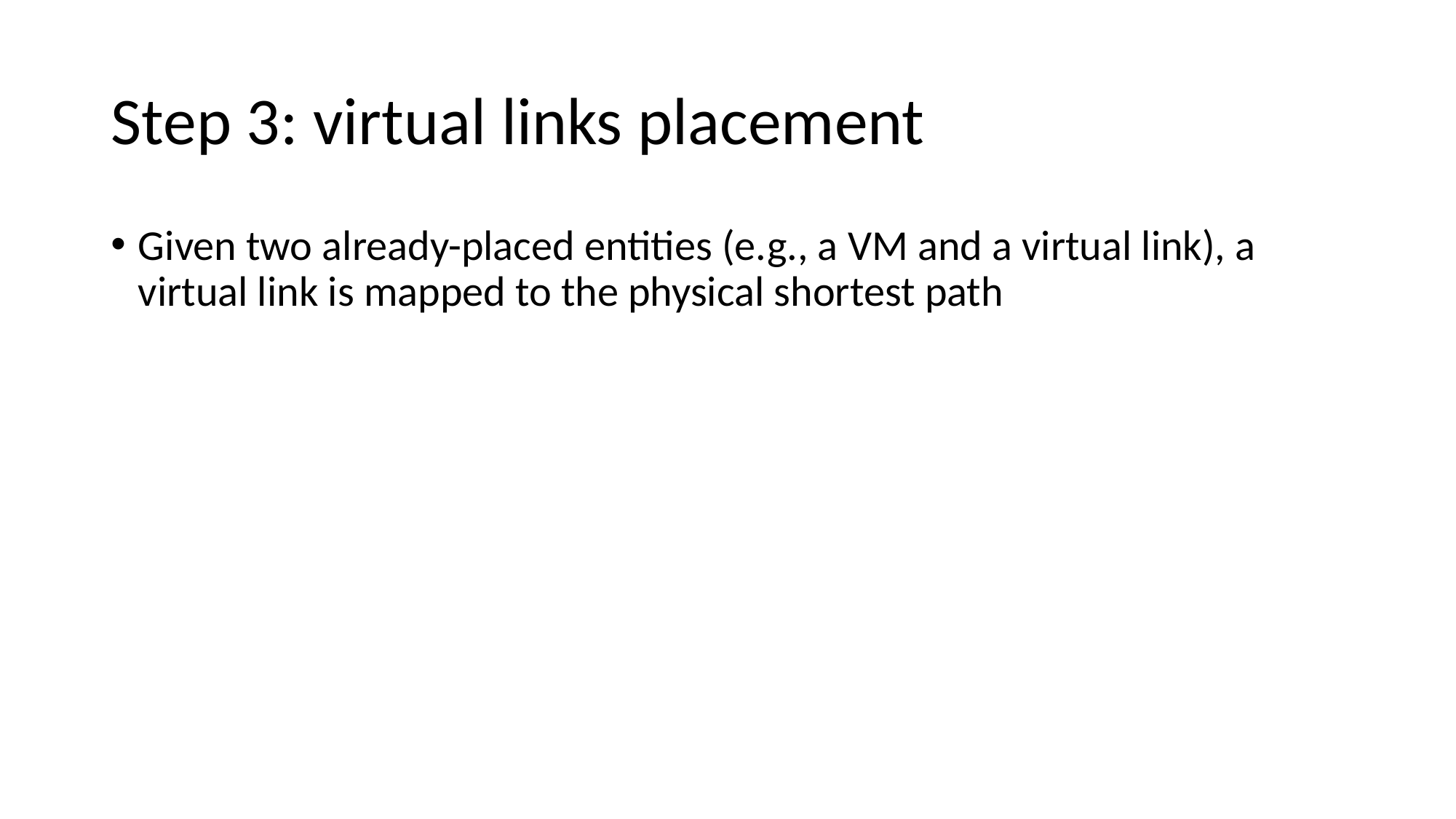

# Step 3: virtual links placement
Given two already-placed entities (e.g., a VM and a virtual link), a virtual link is mapped to the physical shortest path